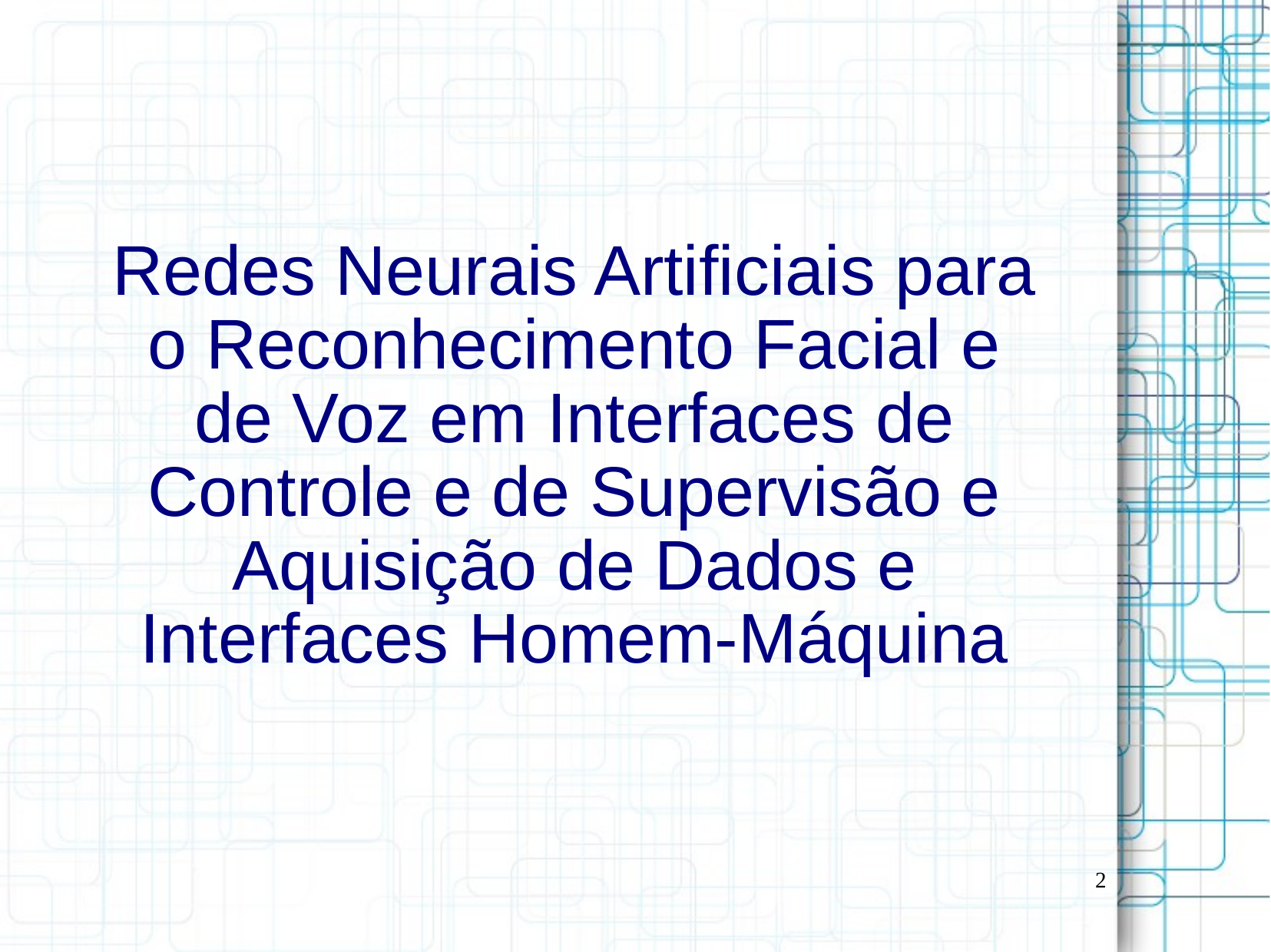

Redes Neurais Artificiais para o Reconhecimento Facial e de Voz em Interfaces de Controle e de Supervisão e Aquisição de Dados e Interfaces Homem-Máquina
2